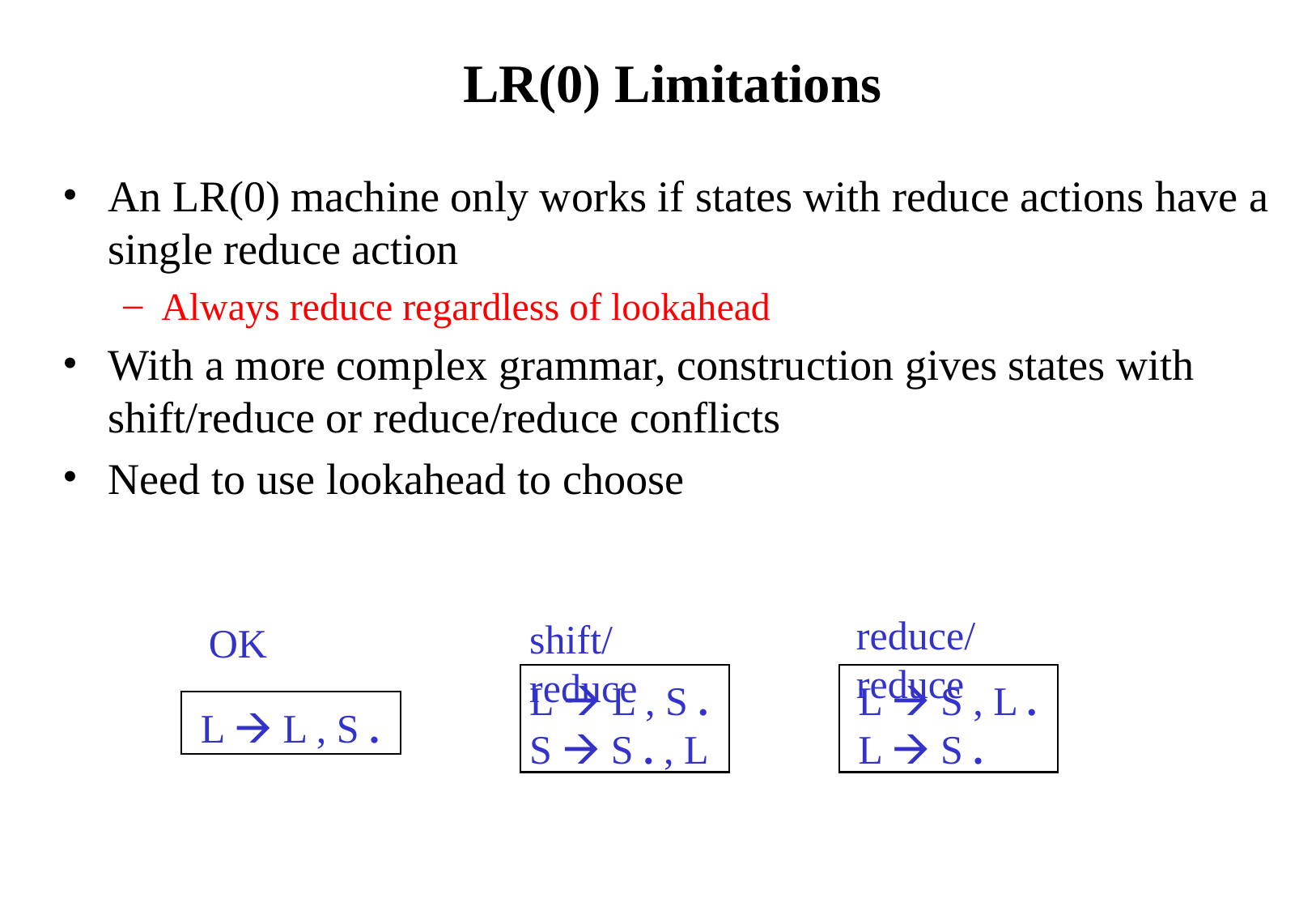

# LR(0) Limitations
An LR(0) machine only works if states with reduce actions have a single reduce action
Always reduce regardless of lookahead
With a more complex grammar, construction gives states with shift/reduce or reduce/reduce conflicts
Need to use lookahead to choose
reduce/reduce
shift/reduce
OK

L 🡪 L , S .
S 🡪 S . , L
L 🡪 S , L .
L 🡪 S .

L 🡪 L , S .